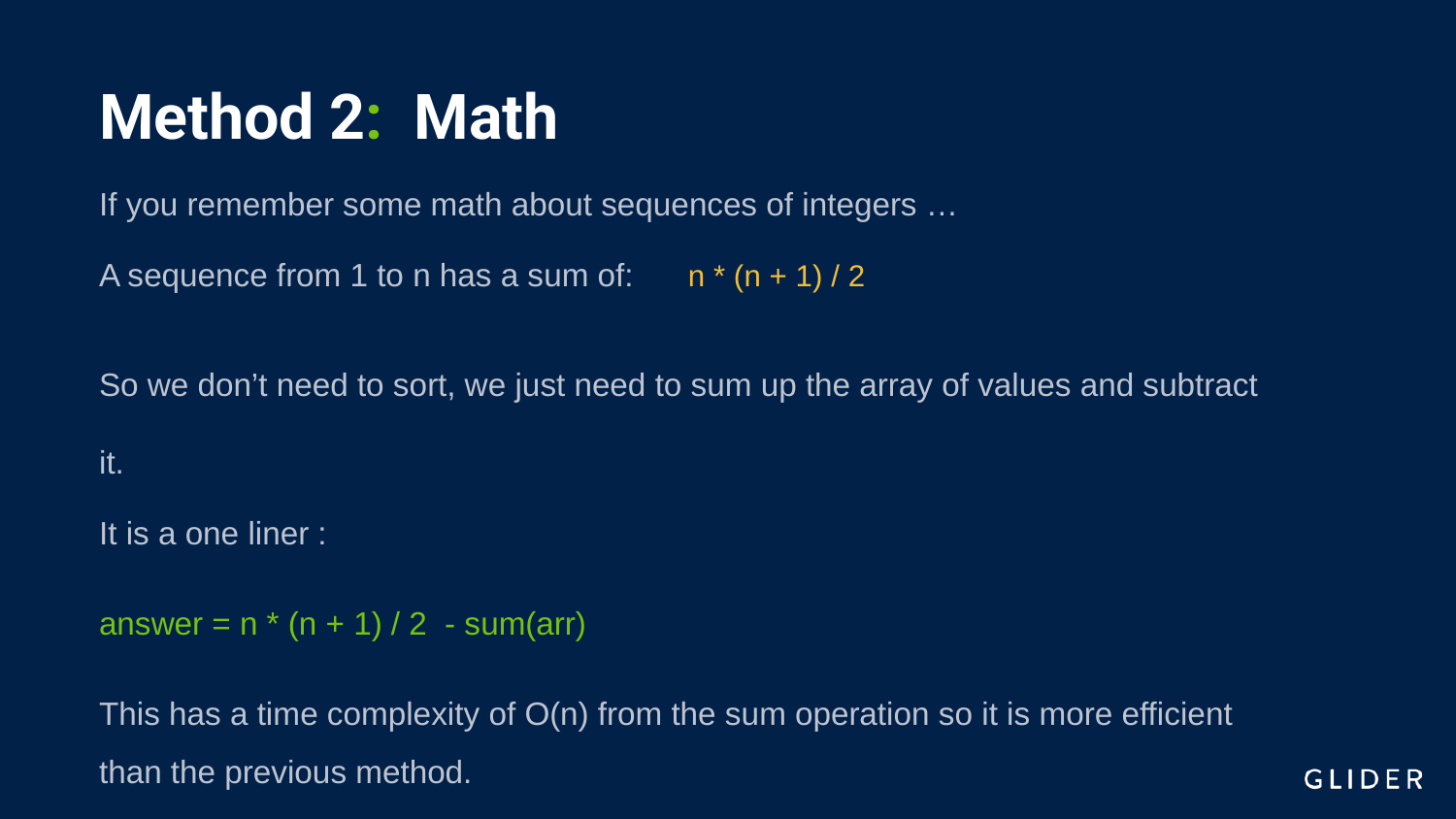

# Method 2:  Math

If you remember some math about sequences of integers …
A sequence from 1 to n has a sum of:      n * (n + 1) / 2
So we don’t need to sort, we just need to sum up the array of values and subtract it.
It is a one liner :
answer = n * (n + 1) / 2  - sum(arr)
This has a time complexity of O(n) from the sum operation so it is more efficient than the previous method.